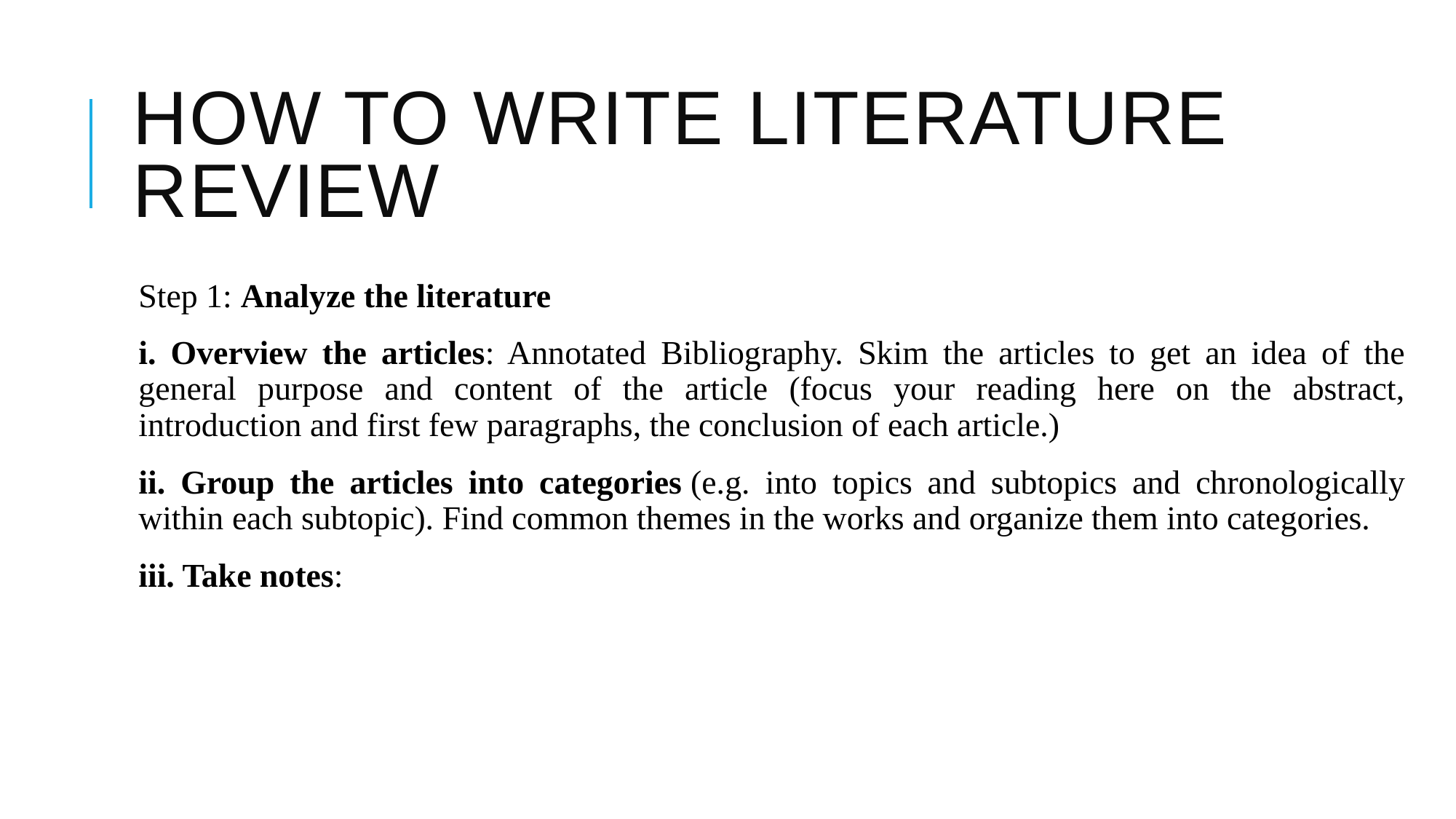

# How to write literature review
Step 1: Analyze the literature
i. Overview the articles: Annotated Bibliography. Skim the articles to get an idea of the general purpose and content of the article (focus your reading here on the abstract, introduction and first few paragraphs, the conclusion of each article.)
ii. Group the articles into categories (e.g. into topics and subtopics and chronologically within each subtopic). Find common themes in the works and organize them into categories.
iii. Take notes: